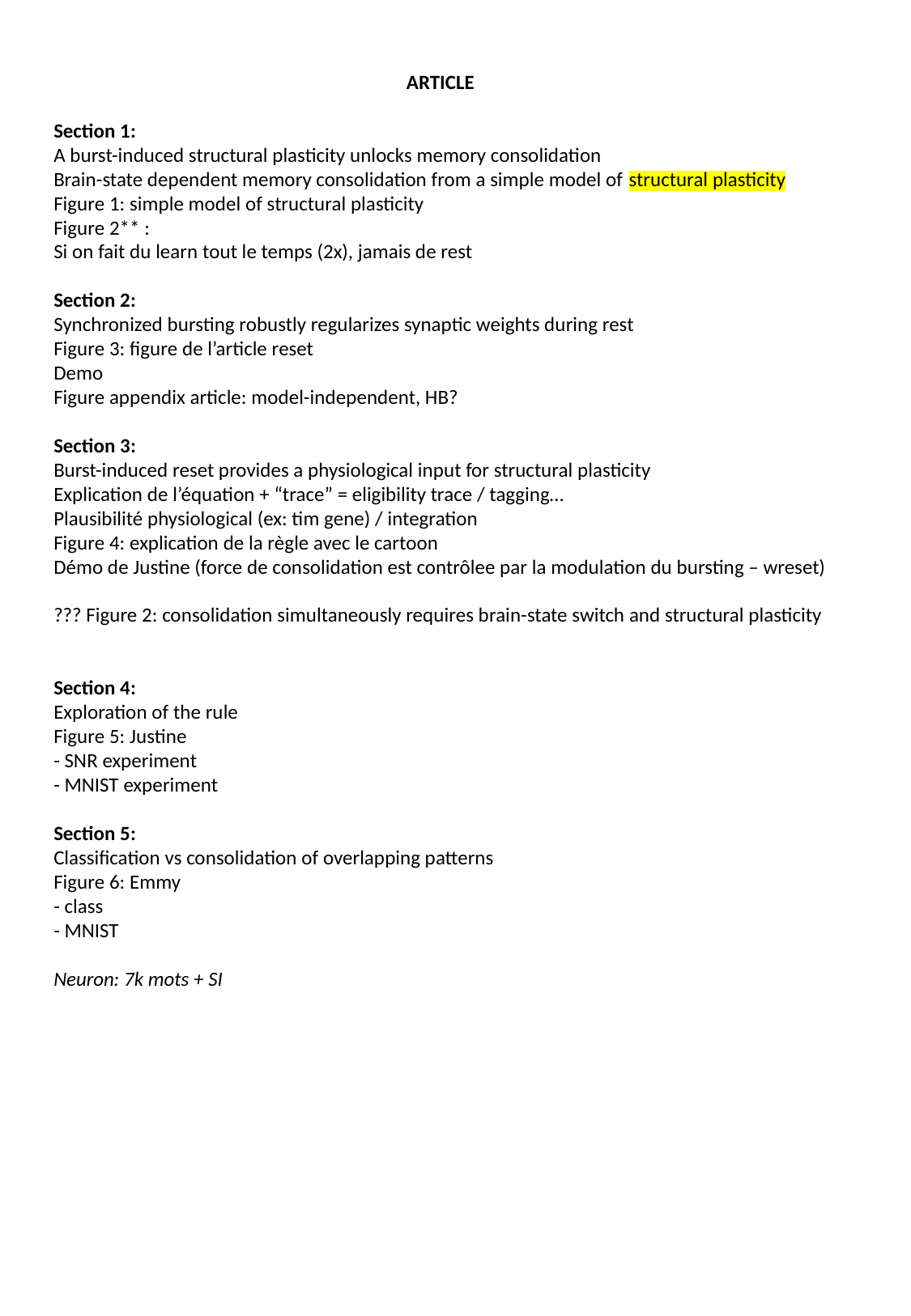

ARTICLE

Section 1:
A burst-induced structural plasticity unlocks memory consolidation
Brain-state dependent memory consolidation from a simple model of structural plasticity
Figure 1: simple model of structural plasticity
Figure 2** :
Si on fait du learn tout le temps (2x), jamais de rest

Section 2:
Synchronized bursting robustly regularizes synaptic weights during rest
Figure 3: figure de l’article reset
Demo
Figure appendix article: model-independent, HB?

Section 3:
Burst-induced reset provides a physiological input for structural plasticity
Explication de l’équation + “trace” = eligibility trace / tagging…
Plausibilité physiological (ex: tim gene) / integration
Figure 4: explication de la règle avec le cartoon
Démo de Justine (force de consolidation est contrôlee par la modulation du bursting – wreset)

??? Figure 2: consolidation simultaneously requires brain-state switch and structural plasticity

Section 4:
Exploration of the rule
Figure 5: Justine
- SNR experiment
- MNIST experiment

Section 5:
Classification vs consolidation of overlapping patterns
Figure 6: Emmy
- class
- MNIST

Neuron: 7k mots + SI